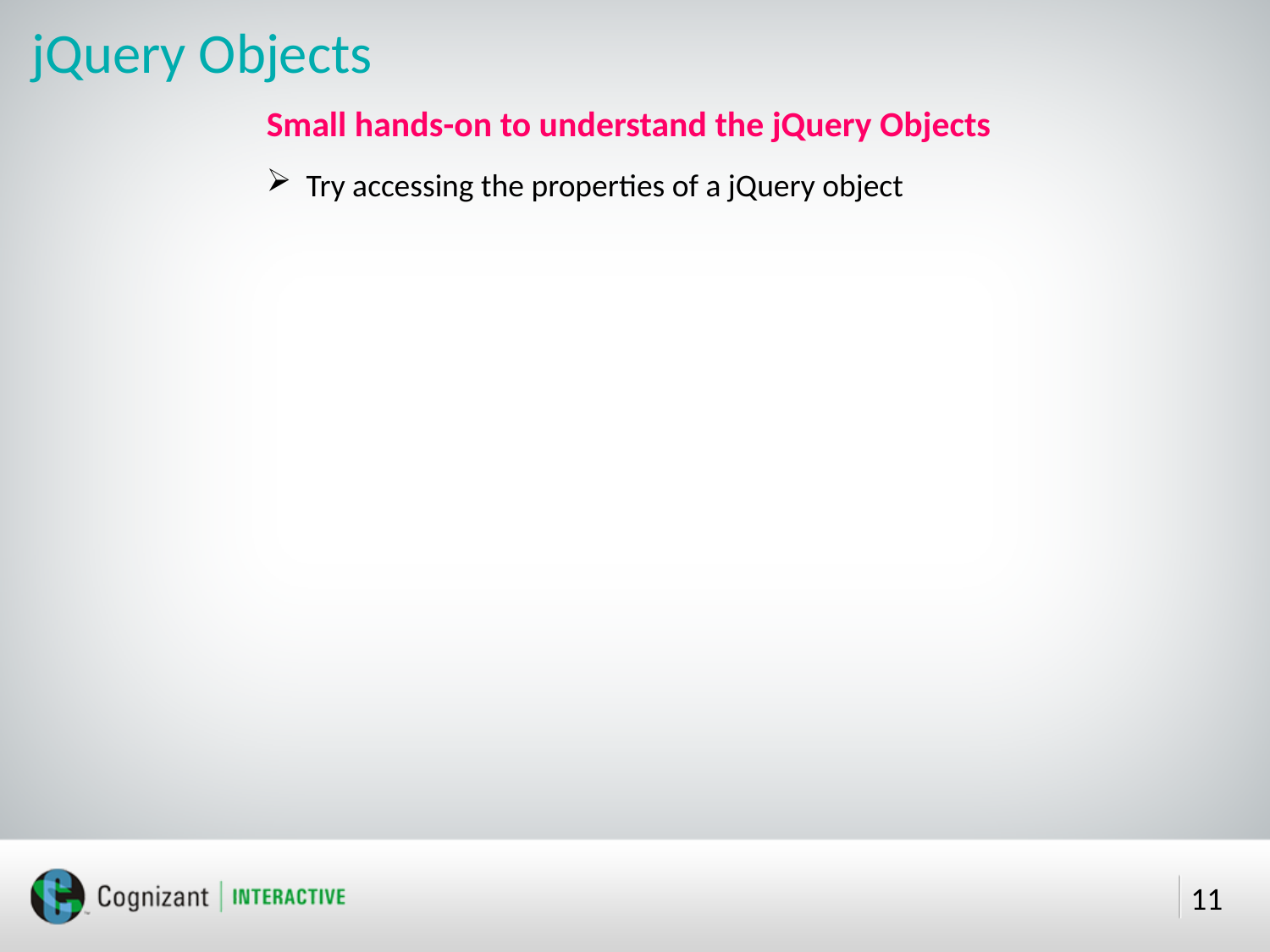

# jQuery Objects
Small hands-on to understand the jQuery Objects
Try accessing the properties of a jQuery object

11